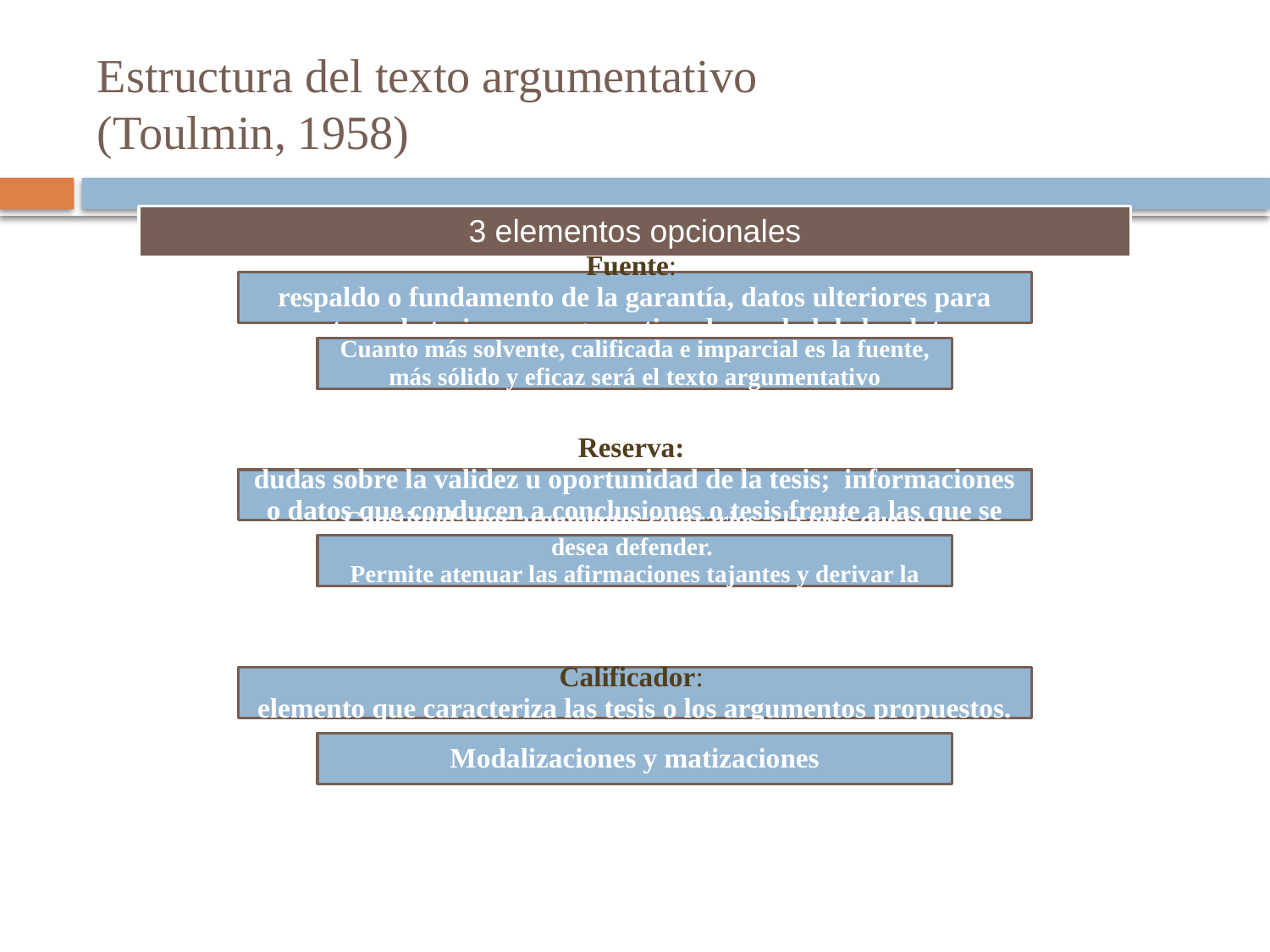

# Estructura del texto argumentativo (Toulmin, 1958)
3 elementos opcionales
Fuente:
respaldo o fundamento de la garantía, datos ulteriores para sostener la tesis y para garantizar la verdad de los datos.
Reserva:
Calificador:
elemento que caracteriza las tesis o los argumentos propuestos.
Cuanto más solvente, calificada e imparcial es la fuente, más sólido y eficaz será el texto argumentativo
Permite atenuar las afirmaciones tajantes y derivar la argumentación hacia tesis más matizadas.
Modalizaciones y matizaciones